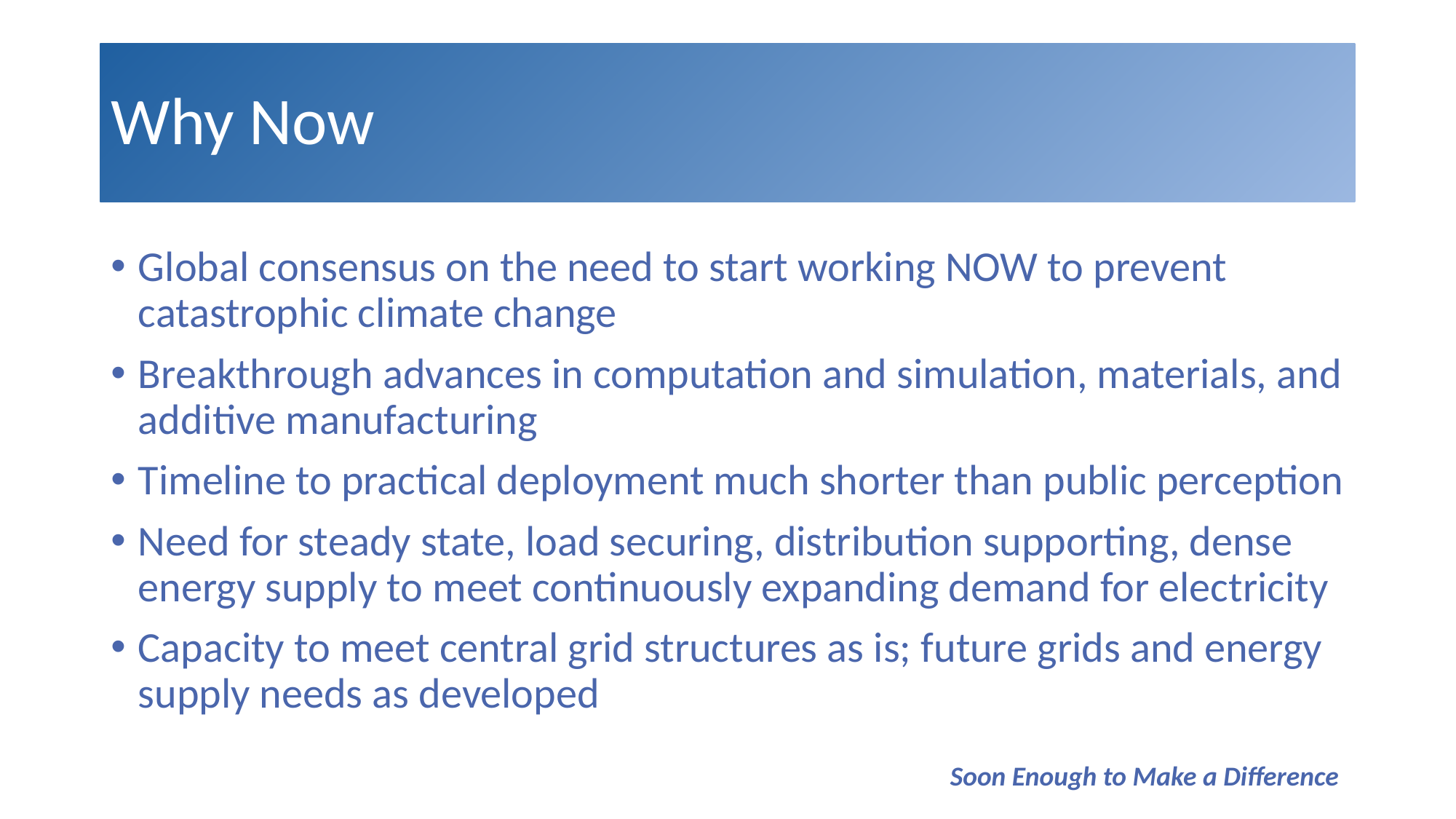

# Why Now
Global consensus on the need to start working NOW to prevent catastrophic climate change
Breakthrough advances in computation and simulation, materials, and additive manufacturing
Timeline to practical deployment much shorter than public perception
Need for steady state, load securing, distribution supporting, dense energy supply to meet continuously expanding demand for electricity
Capacity to meet central grid structures as is; future grids and energy supply needs as developed
Soon Enough to Make a Difference